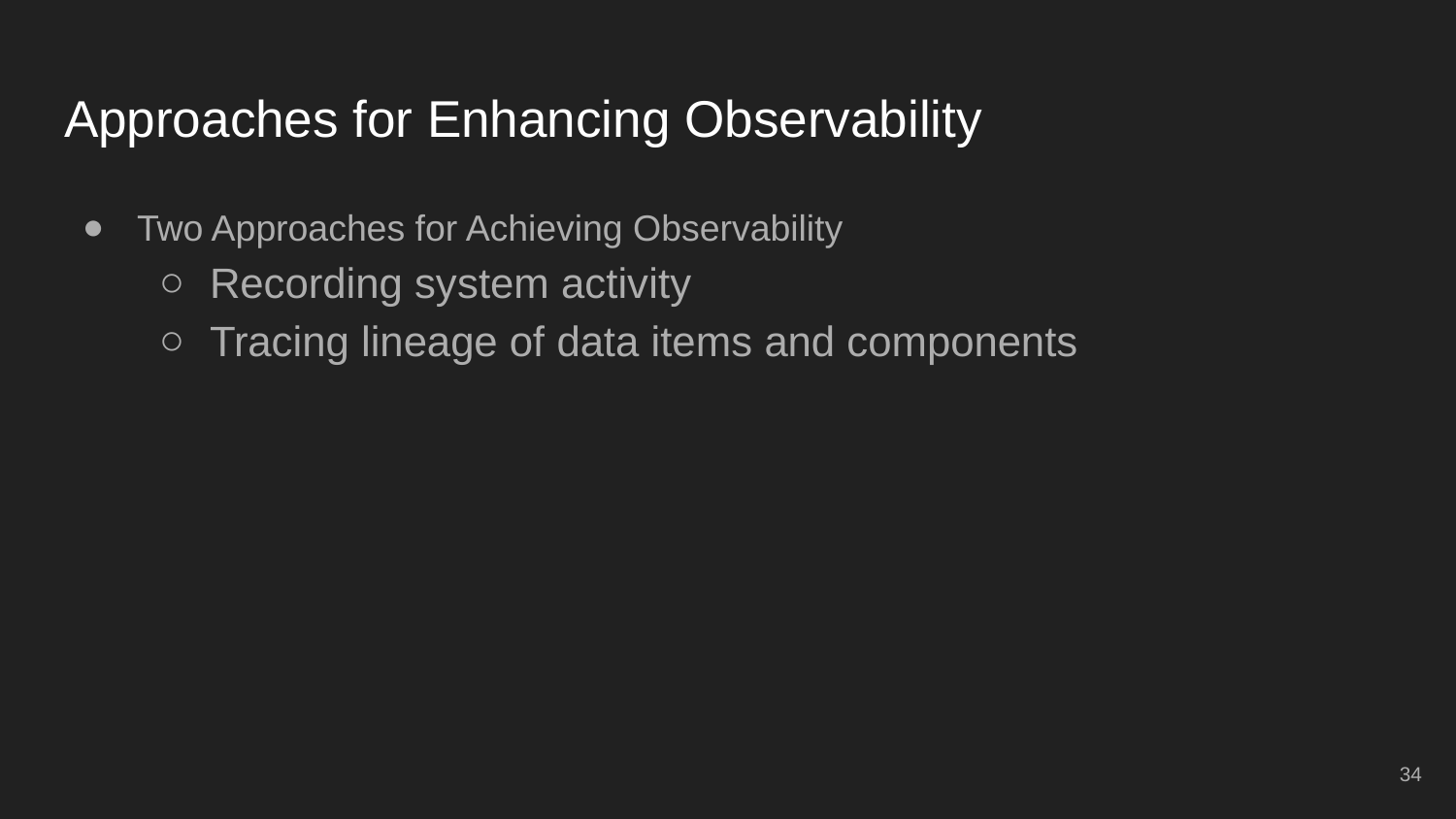

# Approaches for Enhancing Observability
Two Approaches for Achieving Observability
Recording system activity
Tracing lineage of data items and components

34